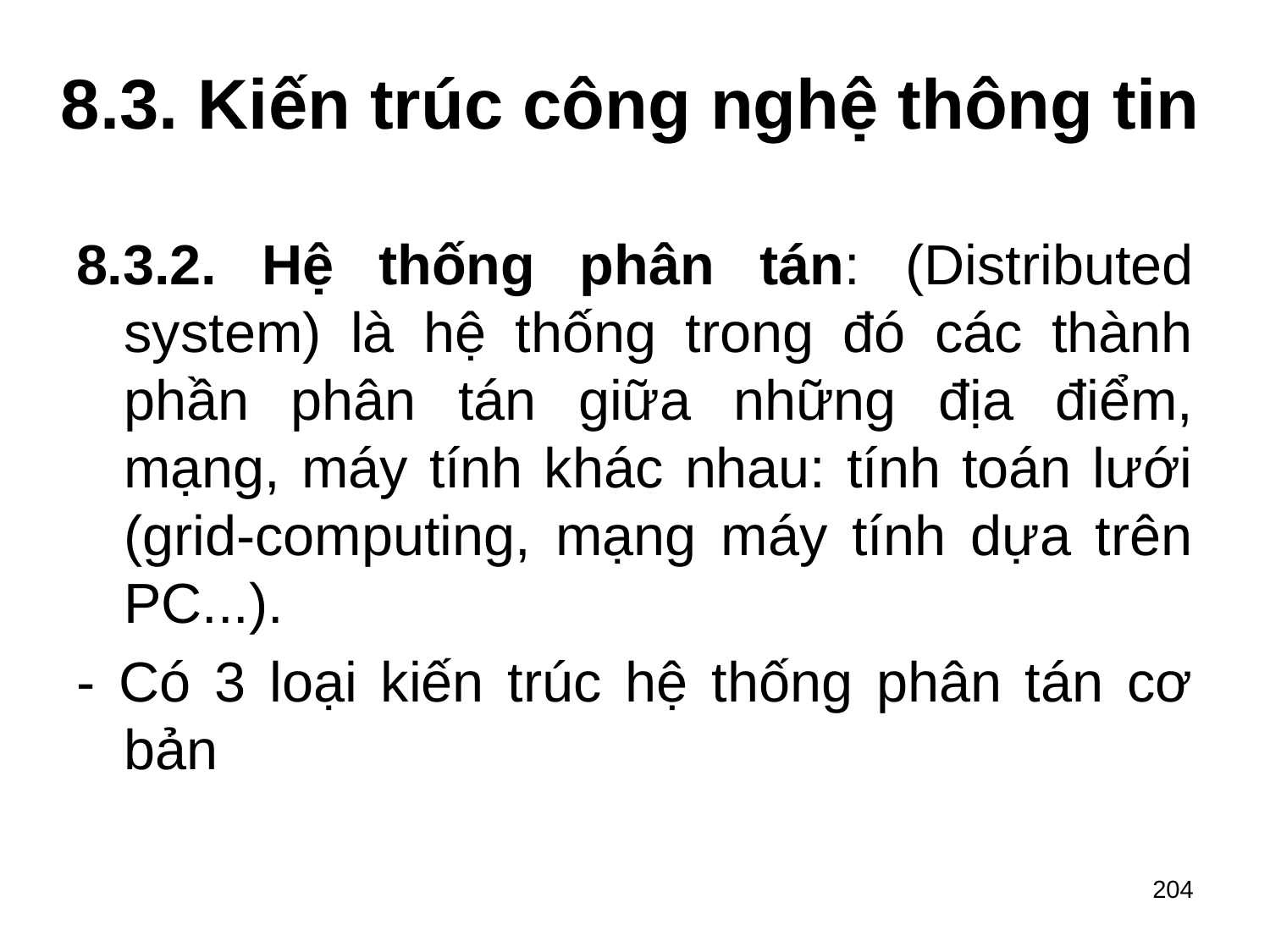

# 8.3. Kiến trúc công nghệ thông tin
8.3.2. Hệ thống phân tán: (Distributed system) là hệ thống trong đó các thành phần phân tán giữa những địa điểm, mạng, máy tính khác nhau: tính toán lưới (grid-computing, mạng máy tính dựa trên PC...).
- Có 3 loại kiến trúc hệ thống phân tán cơ bản
204